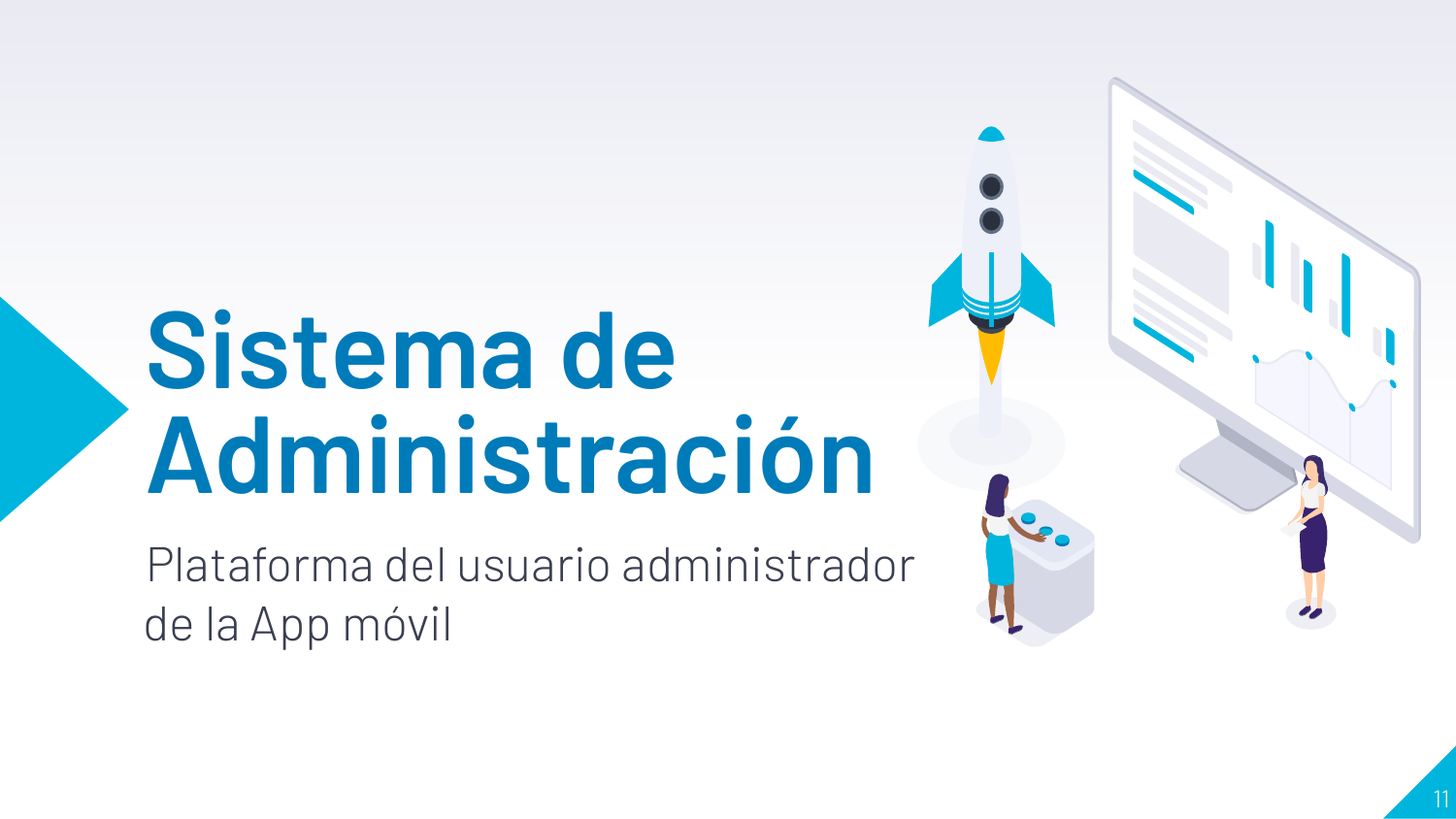

Sistema de Administración

Plataforma del usuario administrador
de la App móvil
11